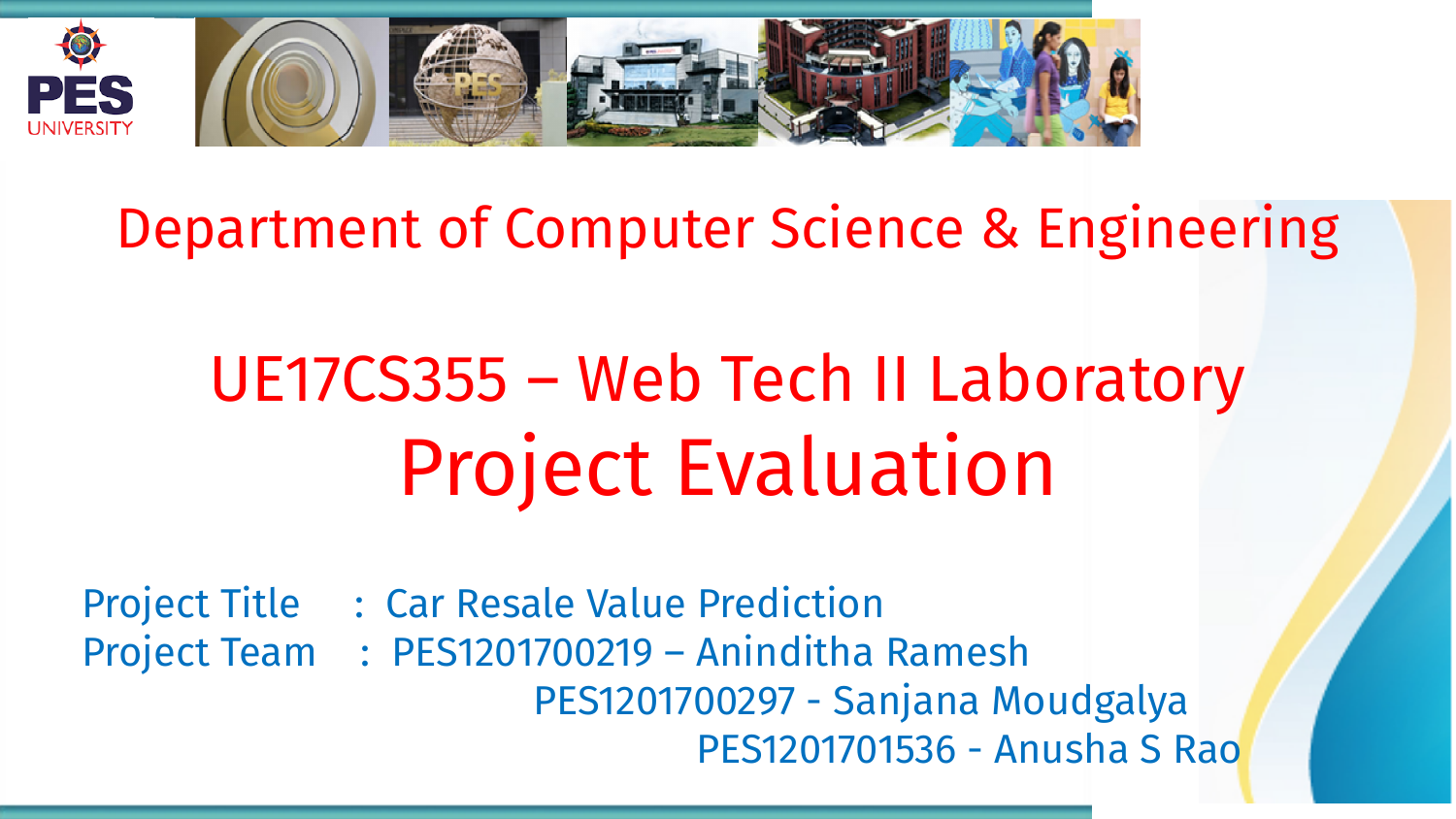

Department of Computer Science & Engineering

UE17CS355 – Web Tech II Laboratory
Project Evaluation
Project Title     :  Car Resale Value Prediction
Project Team    :  PES1201700219 – Aninditha Ramesh
		               PES1201700297 - Sanjana Moudgalya
		   		   PES1201701536 - Anusha S Rao